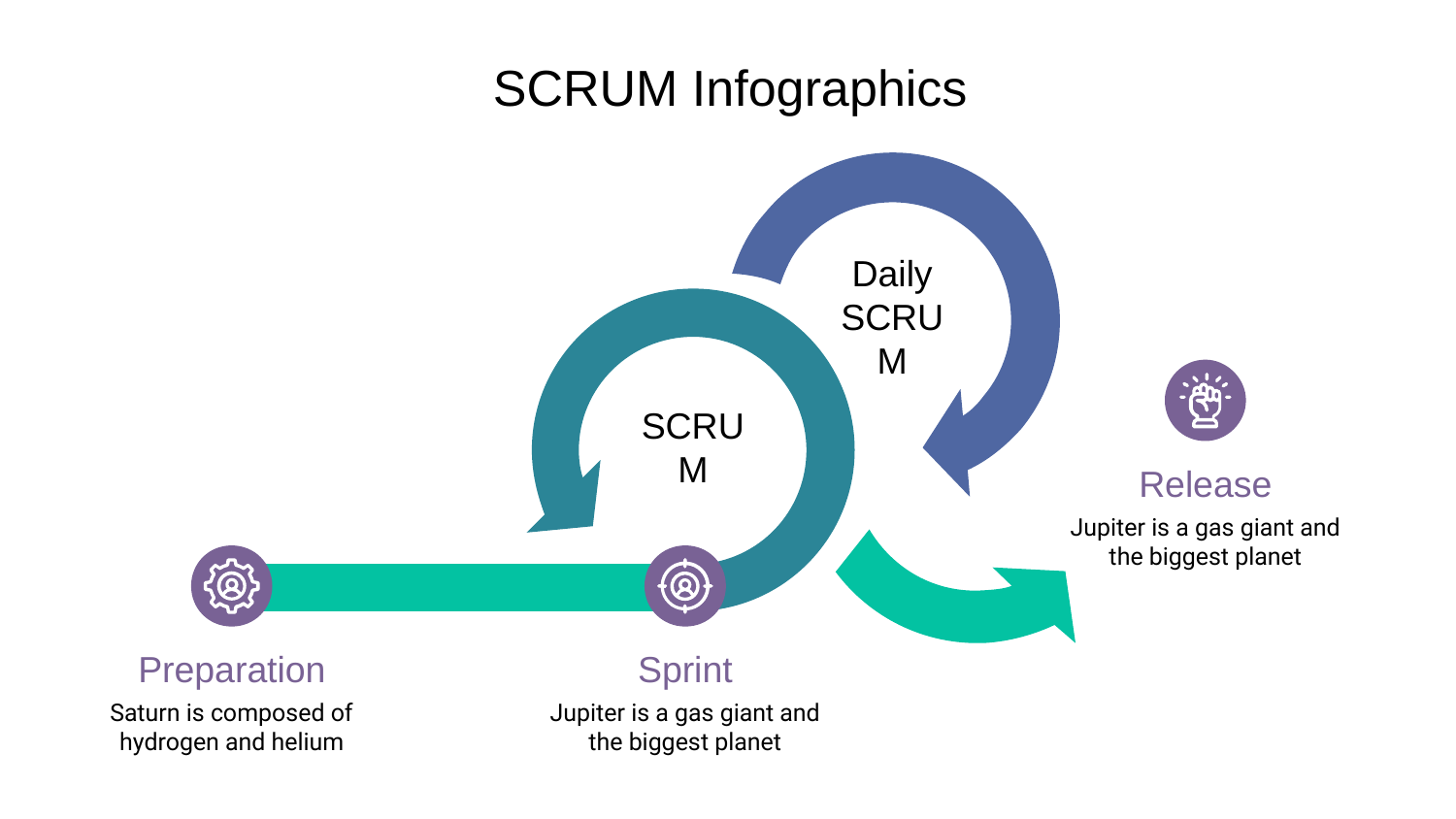

# SCRUM Infographics

Daily SCRUM
SCRUM
Release
Jupiter is a gas giant and the biggest planet
Preparation
Saturn is composed of hydrogen and helium
Sprint
Jupiter is a gas giant and the biggest planet